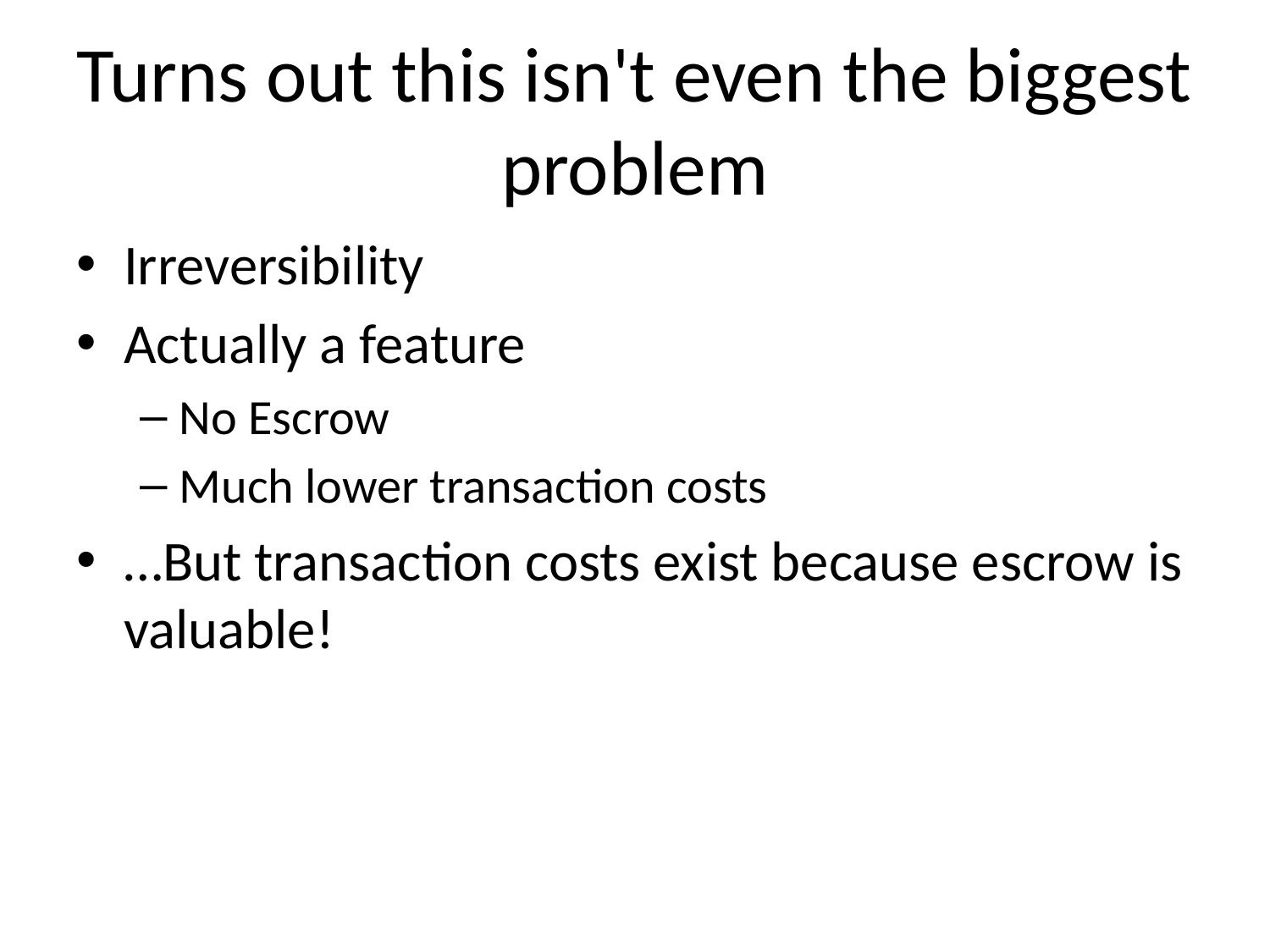

# Turns out this isn't even the biggest problem
Irreversibility
Actually a feature
No Escrow
Much lower transaction costs
…But transaction costs exist because escrow is valuable!